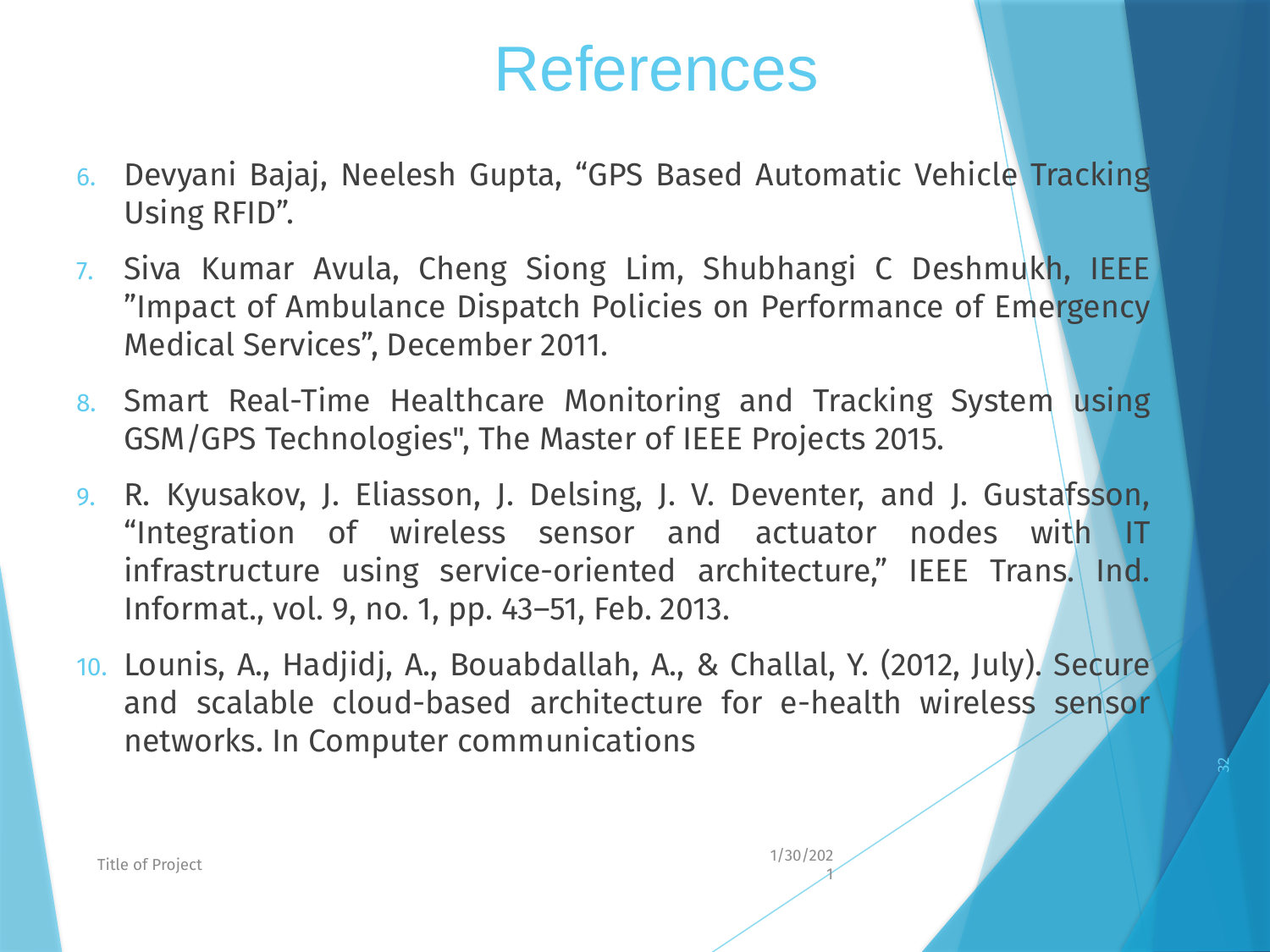

# References
Devyani Bajaj, Neelesh Gupta, “GPS Based Automatic Vehicle Tracking Using RFID”.
Siva Kumar Avula, Cheng Siong Lim, Shubhangi C Deshmukh, IEEE ”Impact of Ambulance Dispatch Policies on Performance of Emergency Medical Services”, December 2011.
Smart Real-Time Healthcare Monitoring and Tracking System using GSM/GPS Technologies", The Master of IEEE Projects 2015.
R. Kyusakov, J. Eliasson, J. Delsing, J. V. Deventer, and J. Gustafsson, “Integration of wireless sensor and actuator nodes with IT infrastructure using service-oriented architecture,” IEEE Trans. Ind. Informat., vol. 9, no. 1, pp. 43–51, Feb. 2013.
Lounis, A., Hadjidj, A., Bouabdallah, A., & Challal, Y. (2012, July). Secure and scalable cloud-based architecture for e-health wireless sensor networks. In Computer communications

32
Title of Project
1/30/2021